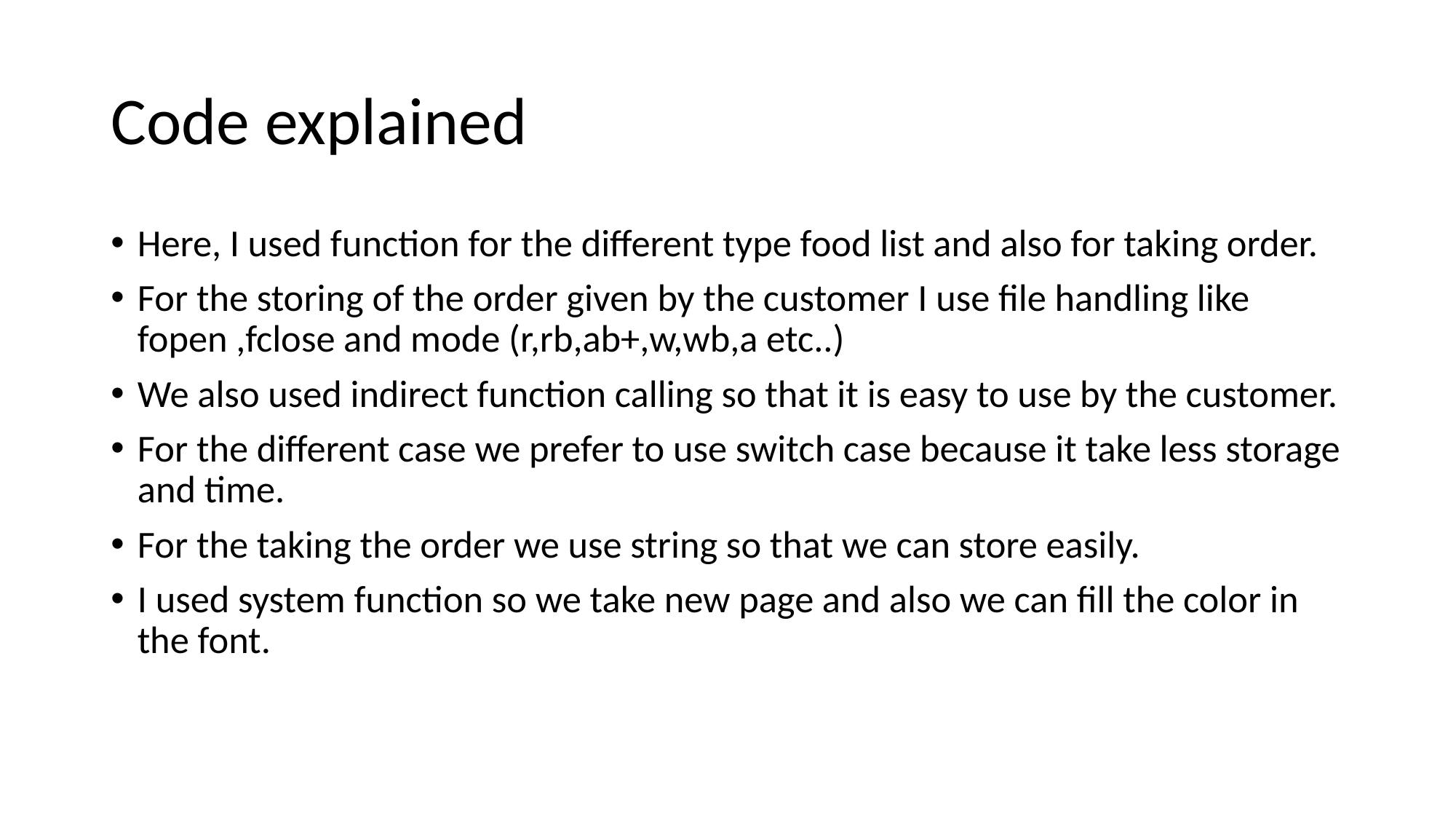

# Code explained
Here, I used function for the different type food list and also for taking order.
For the storing of the order given by the customer I use file handling like fopen ,fclose and mode (r,rb,ab+,w,wb,a etc..)
We also used indirect function calling so that it is easy to use by the customer.
For the different case we prefer to use switch case because it take less storage and time.
For the taking the order we use string so that we can store easily.
I used system function so we take new page and also we can fill the color in the font.